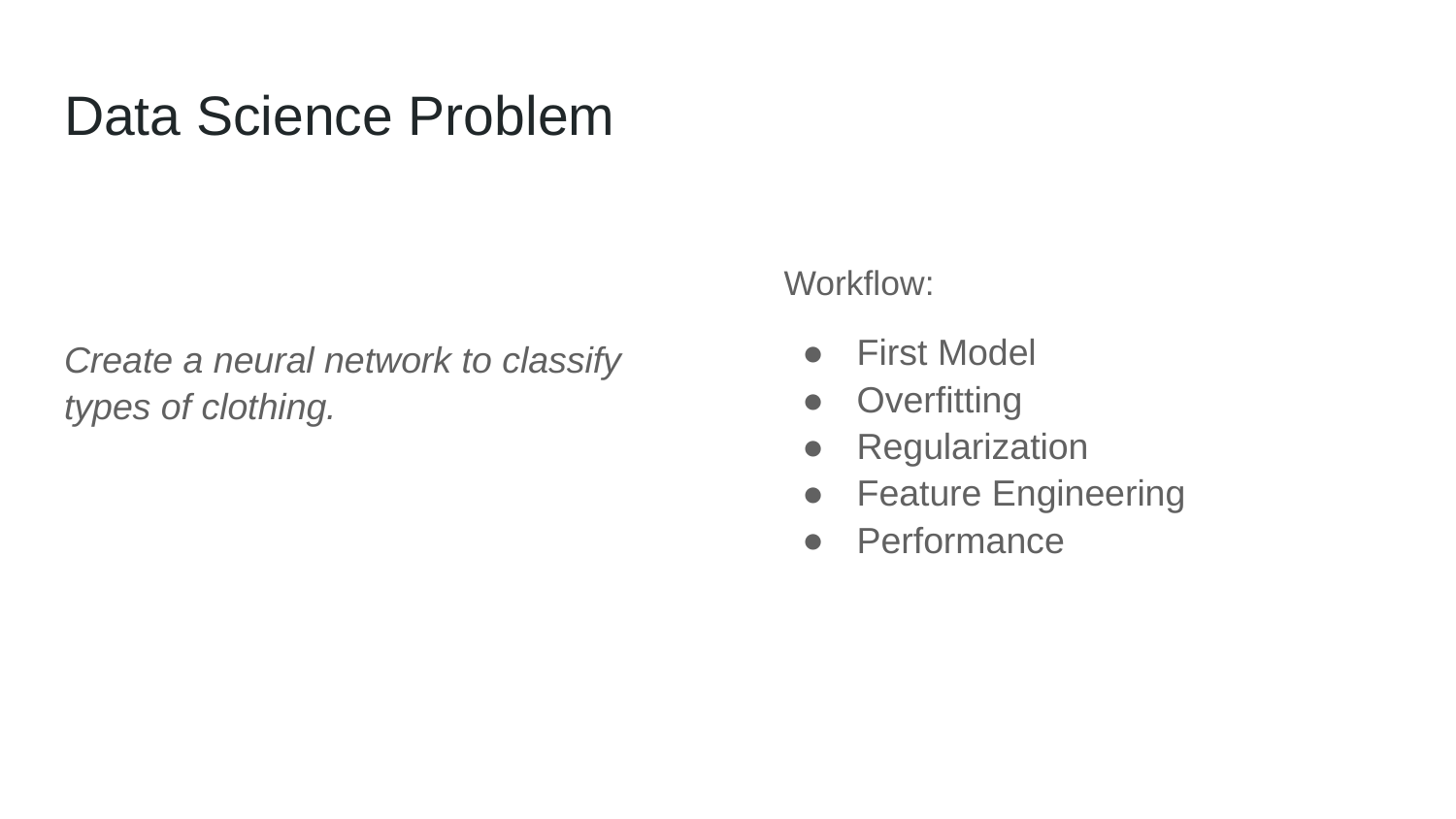

# Data Science Problem

Create a neural network to classify types of clothing.

Workflow:
First Model
Overfitting
Regularization
Feature Engineering
Performance